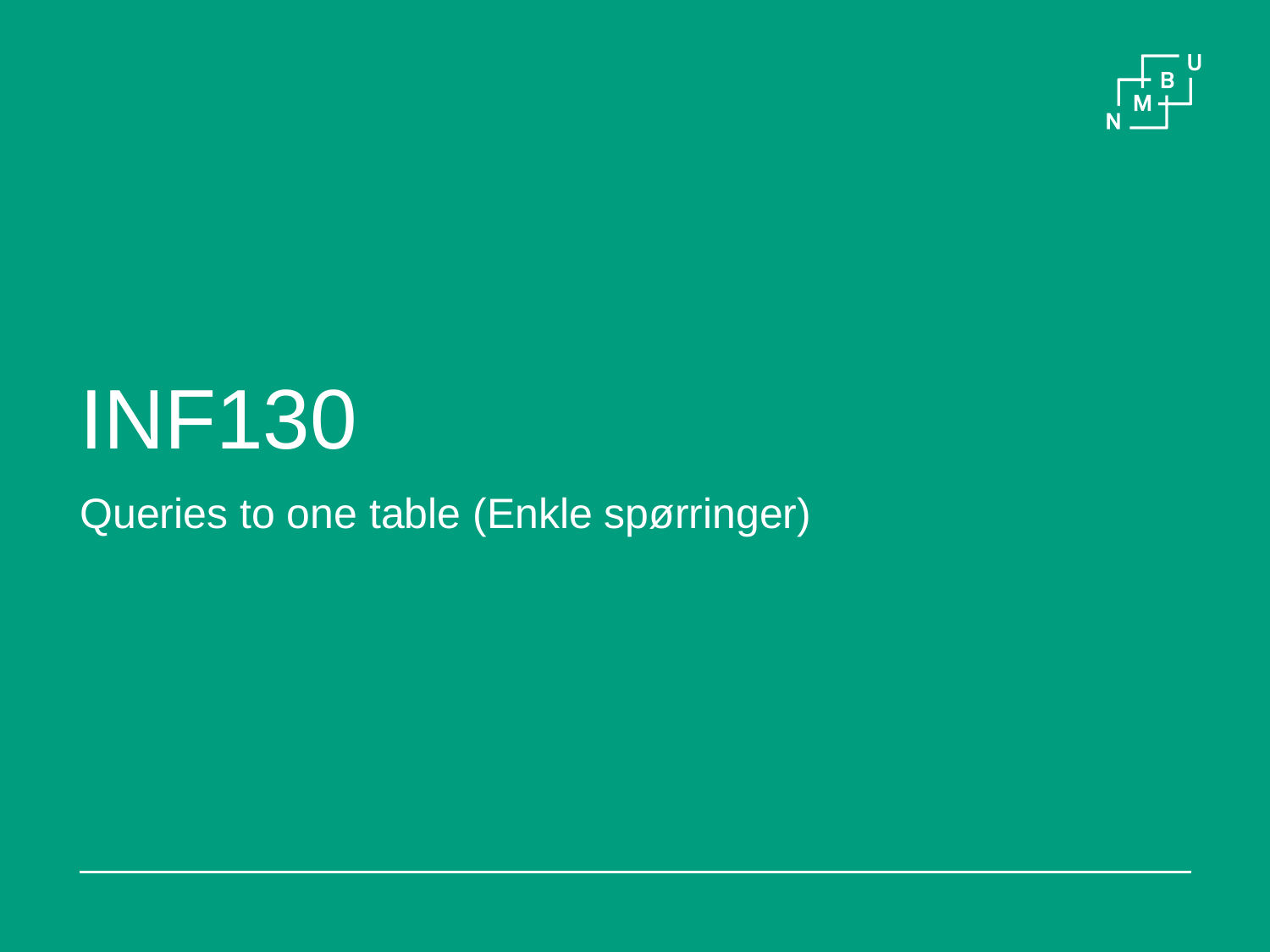

# INF130
Queries to one table (Enkle spørringer)